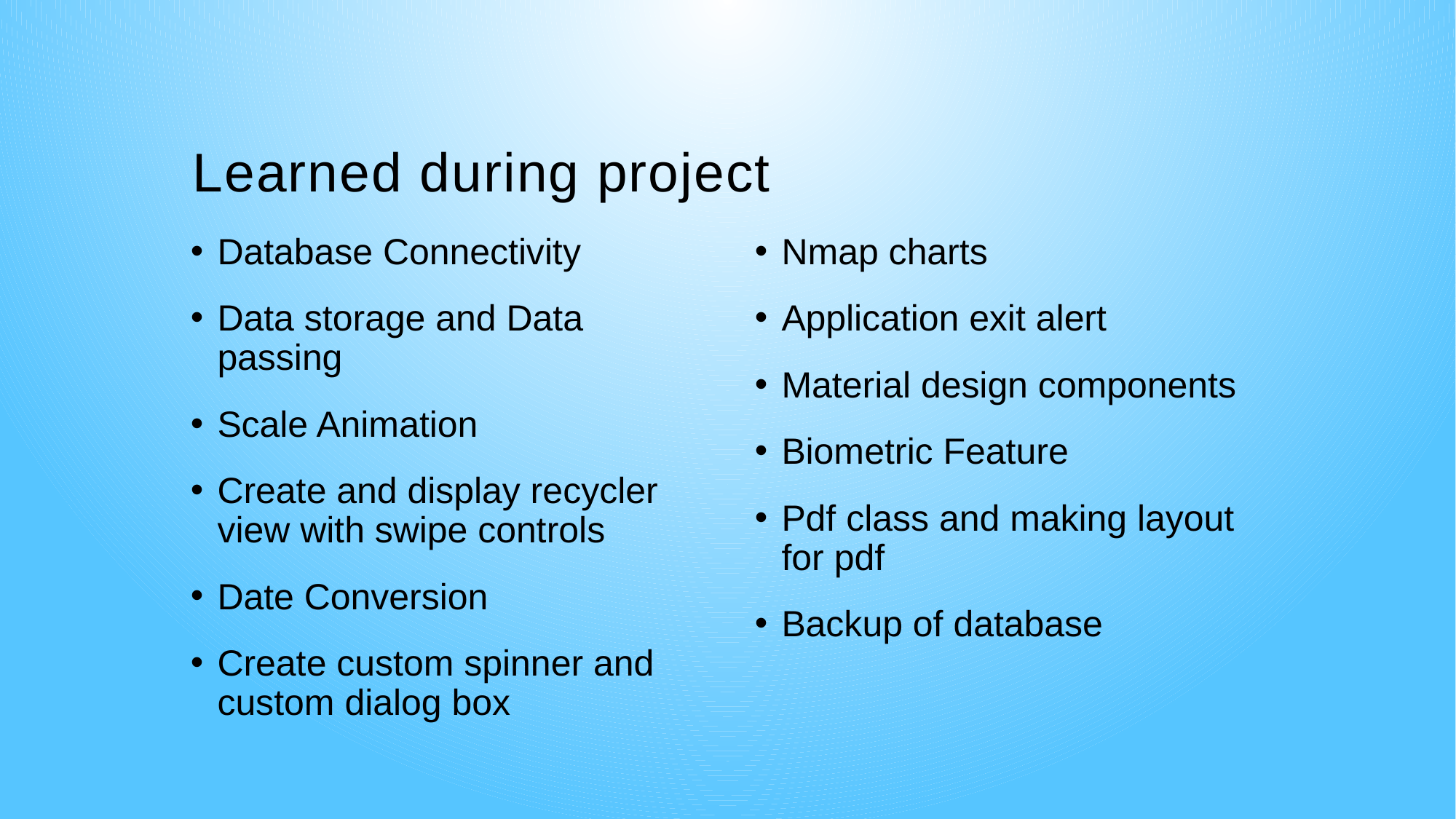

# Learned during project
Database Connectivity
Data storage and Data passing
Scale Animation
Create and display recycler view with swipe controls
Date Conversion
Create custom spinner and custom dialog box

Nmap charts
Application exit alert
Material design components
Biometric Feature
Pdf class and making layout for pdf
Backup of database